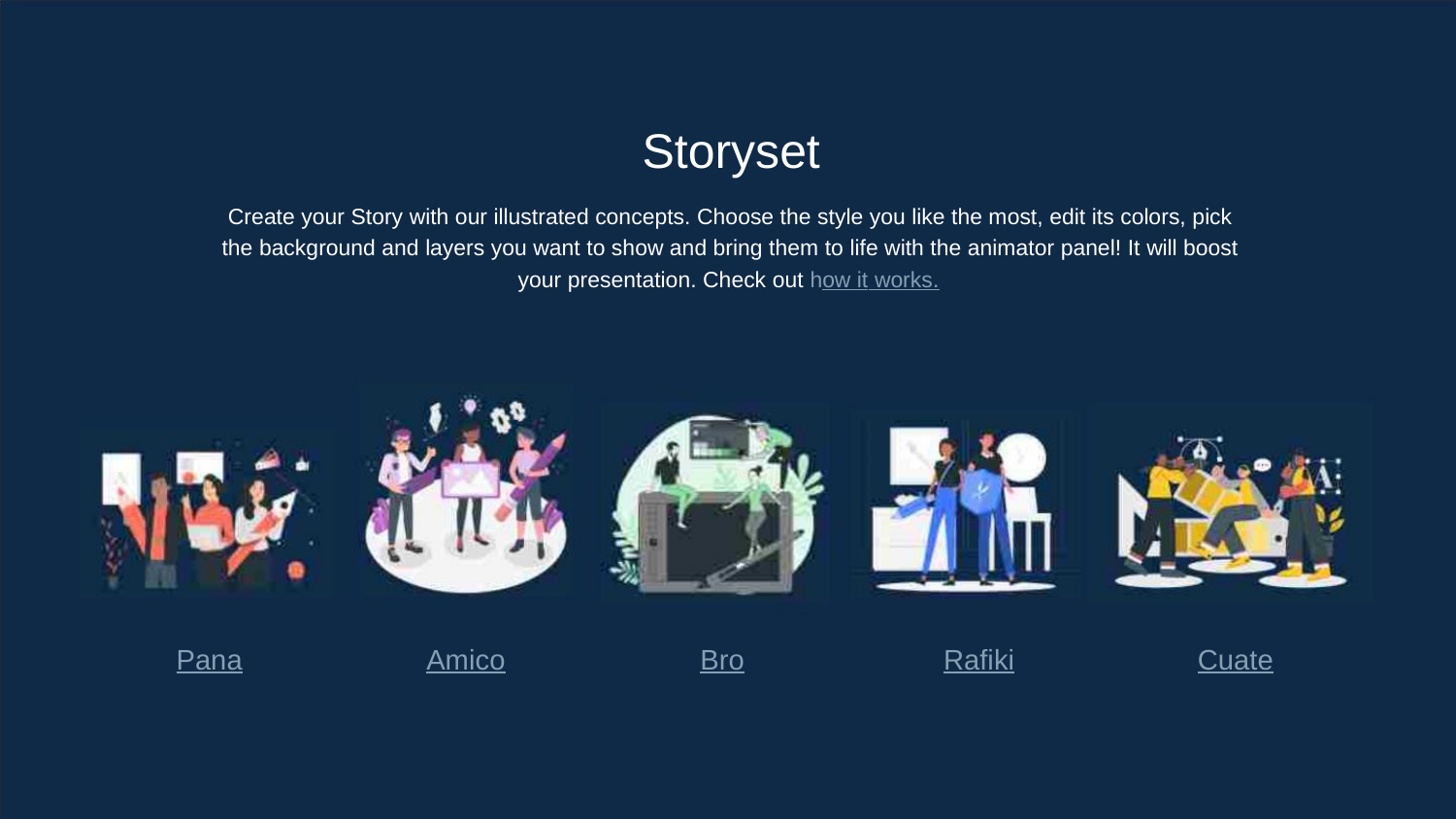

Storyset
Create your Story with our illustrated concepts. Choose the style you like the most, edit its colors, pick
the background and layers you want to show and bring them to life with the animator panel! It will boost
your presentation. Check out how it works.
Pana
Amico
Bro
Rafiki
Cuate